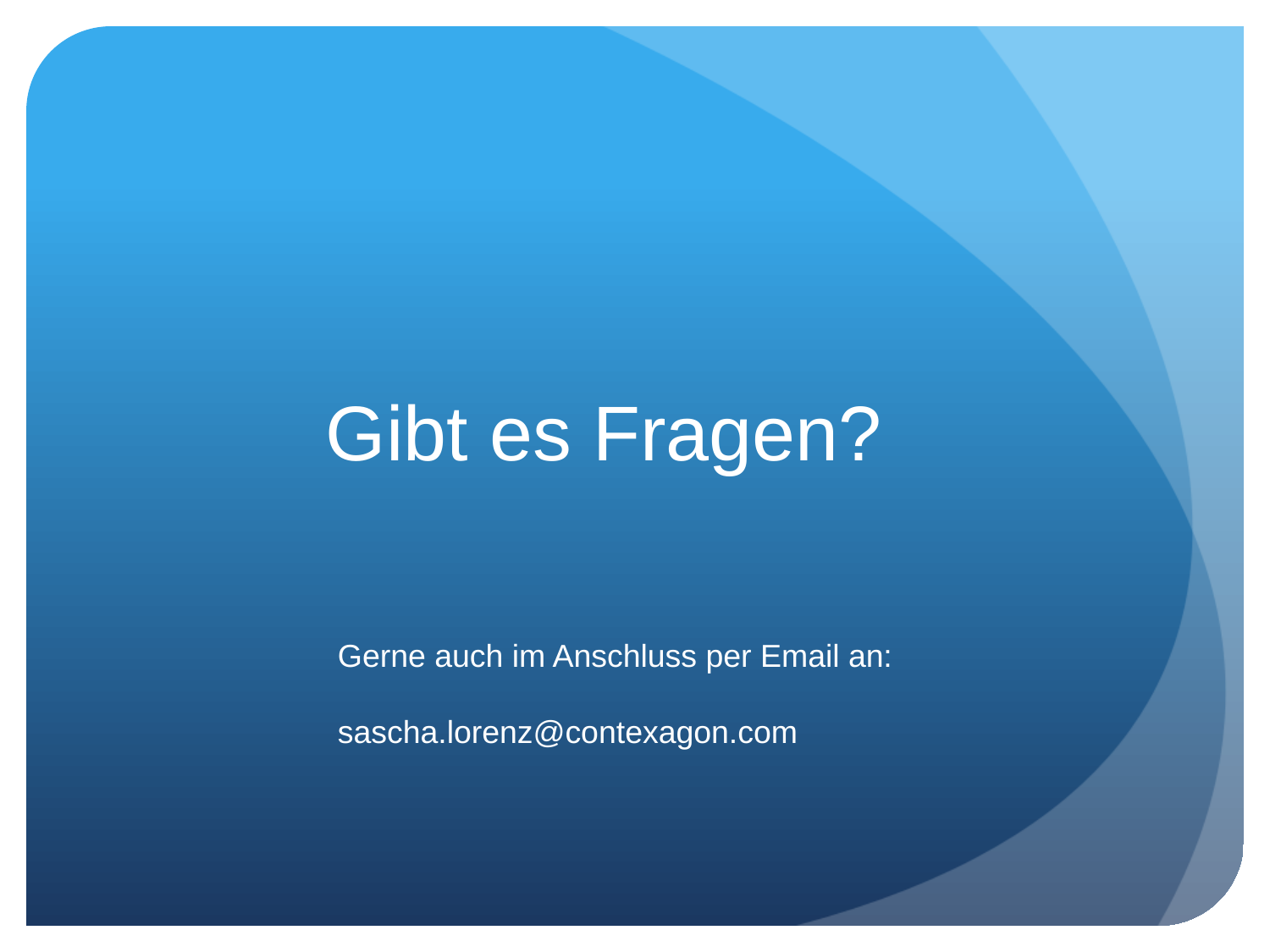

Gibt es Fragen?
Gerne auch im Anschluss per Email an:

sascha.lorenz@contexagon.com